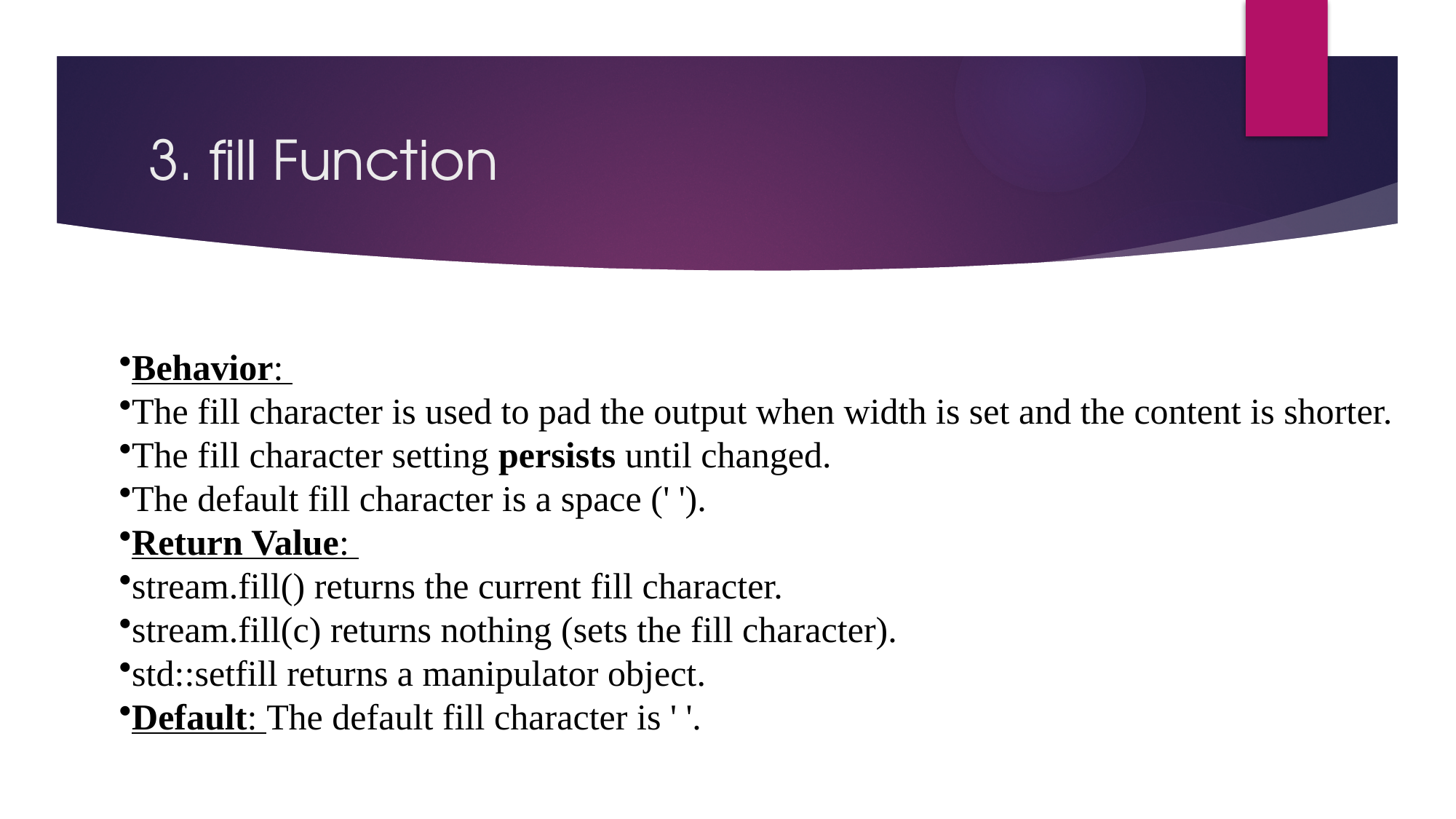

# 3. fill Function
Behavior:
The fill character is used to pad the output when width is set and the content is shorter.
The fill character setting persists until changed.
The default fill character is a space (' ').
Return Value:
stream.fill() returns the current fill character.
stream.fill(c) returns nothing (sets the fill character).
std::setfill returns a manipulator object.
Default: The default fill character is ' '.